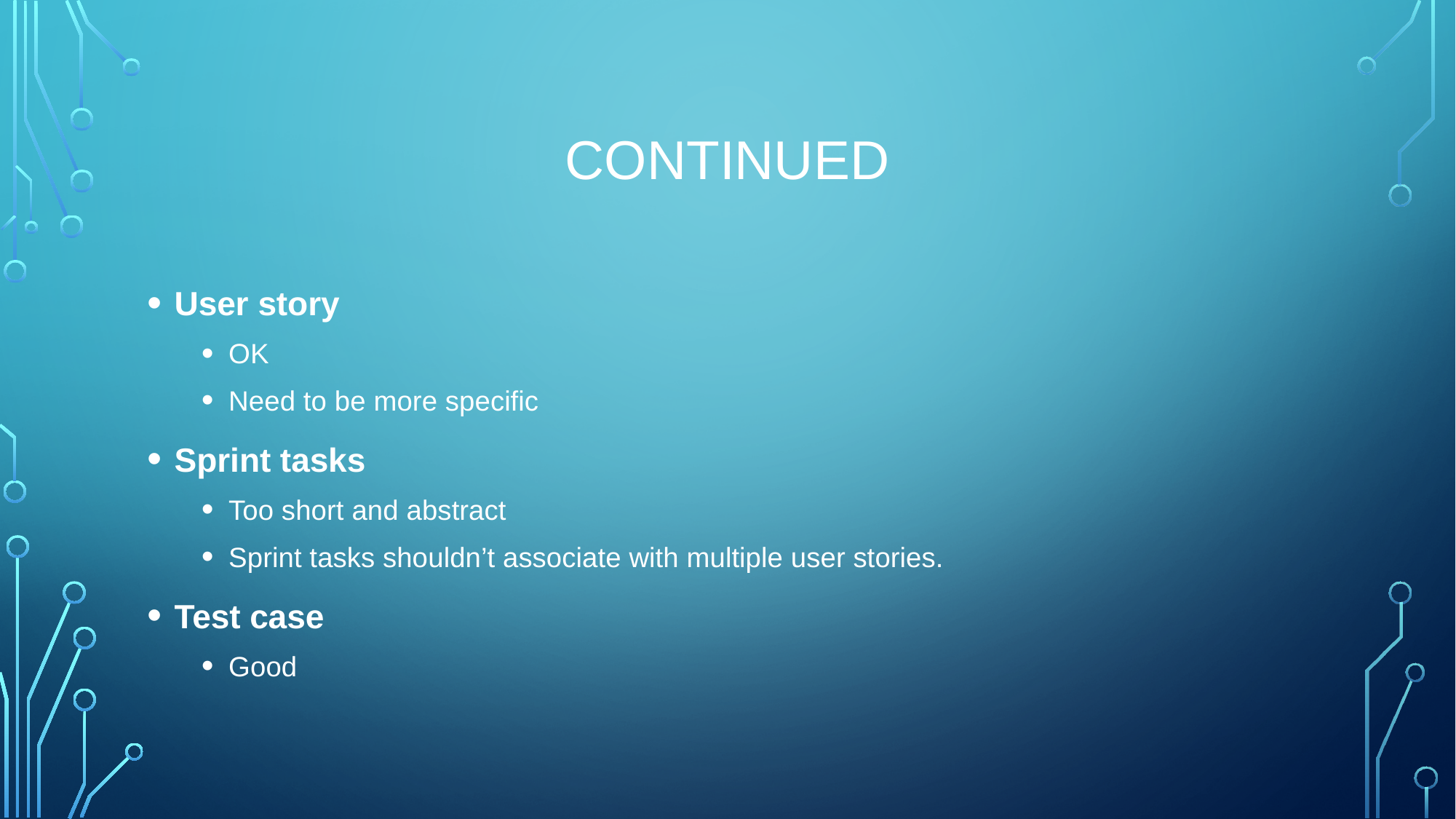

# Continued
User story
OK
Need to be more specific
Sprint tasks
Too short and abstract
Sprint tasks shouldn’t associate with multiple user stories.
Test case
Good